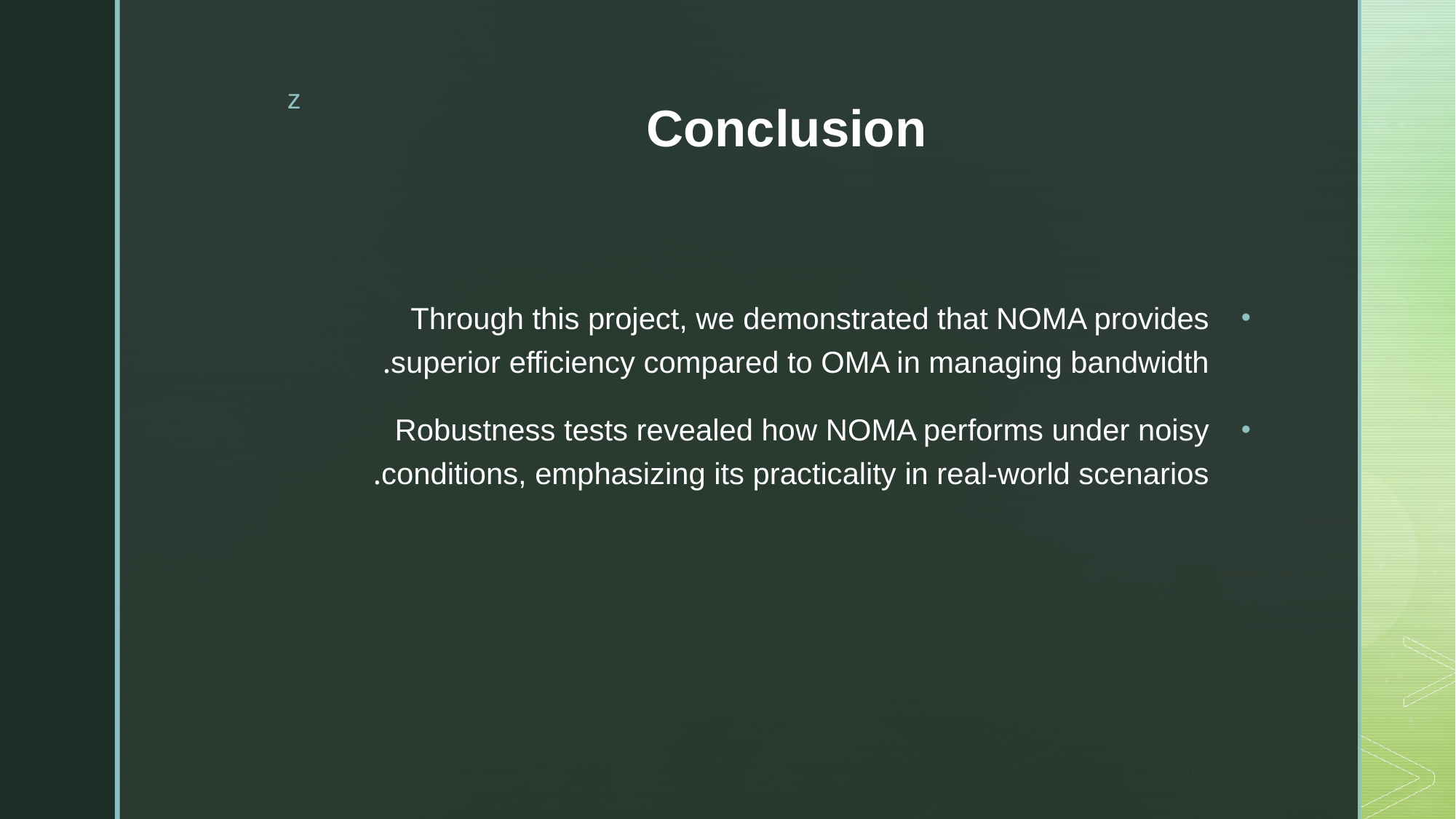

# Conclusion
Through this project, we demonstrated that NOMA provides superior efficiency compared to OMA in managing bandwidth.
Robustness tests revealed how NOMA performs under noisy conditions, emphasizing its practicality in real-world scenarios.